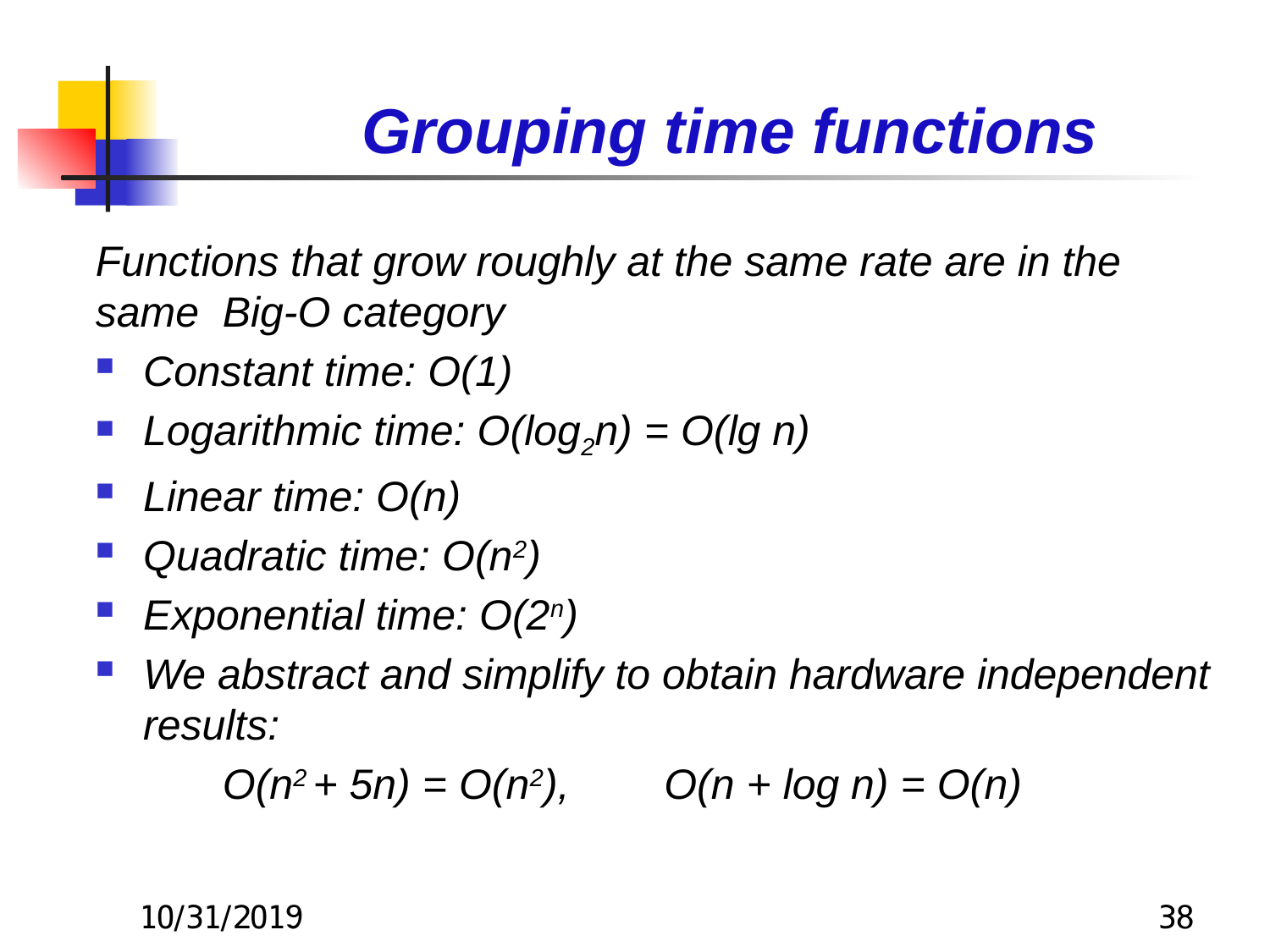

# Grouping time functions
Functions that grow roughly at the same rate are in the same  Big-O category
Constant time: O(1)
Logarithmic time: O(log2n) = O(lg n)
Linear time: O(n)
Quadratic time: O(n2)
Exponential time: O(2n)
We abstract and simplify to obtain hardware independent results:
	O(n2 + 5n) = O(n2),        O(n + log n) = O(n)
10/31/2019
38